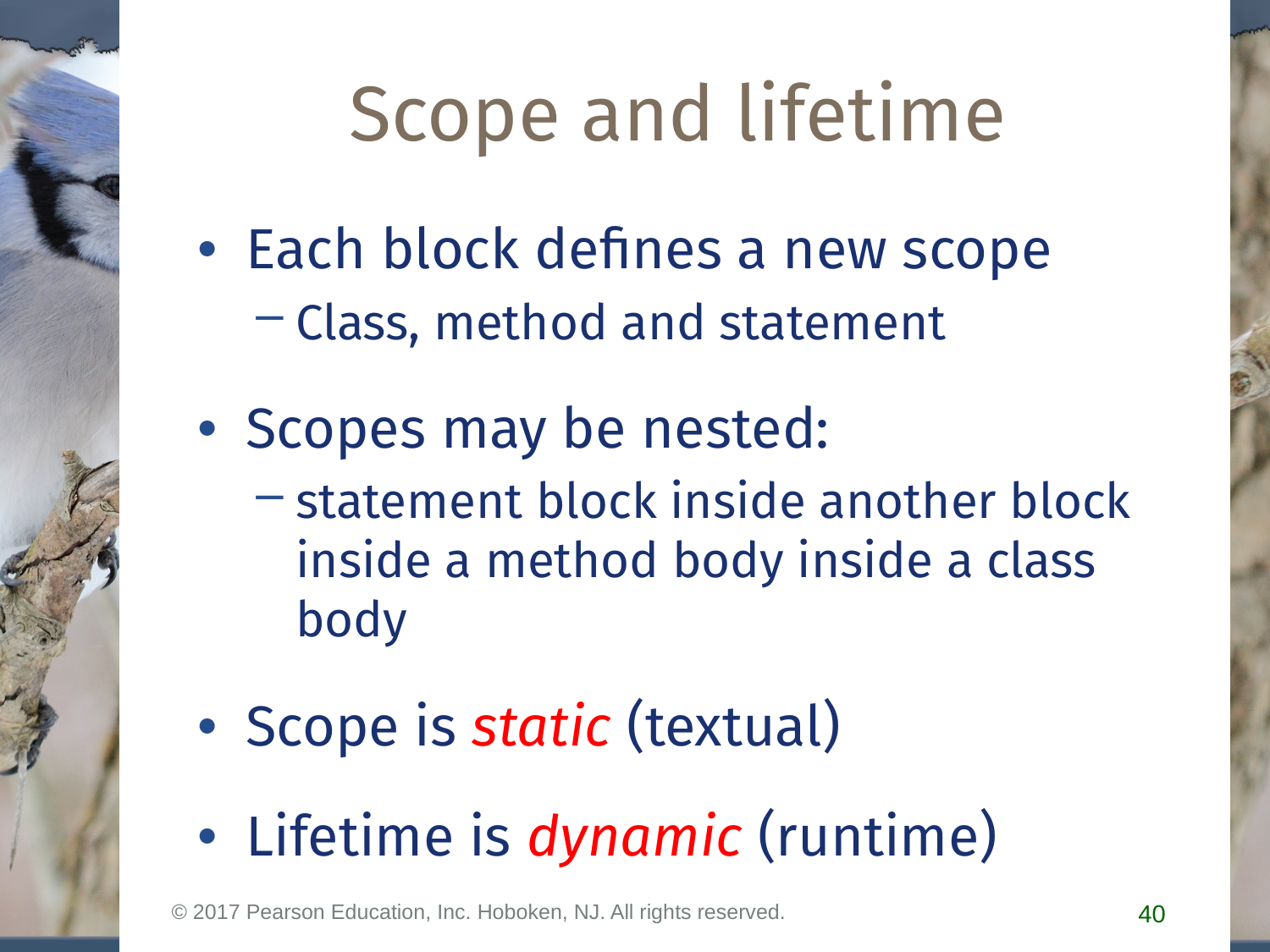

# Scope and lifetime
Each block defines a new scope
Class, method and statement
Scopes may be nested:
statement block inside another block inside a method body inside a class body
Scope is static (textual)
Lifetime is dynamic (runtime)
© 2017 Pearson Education, Inc. Hoboken, NJ. All rights reserved.